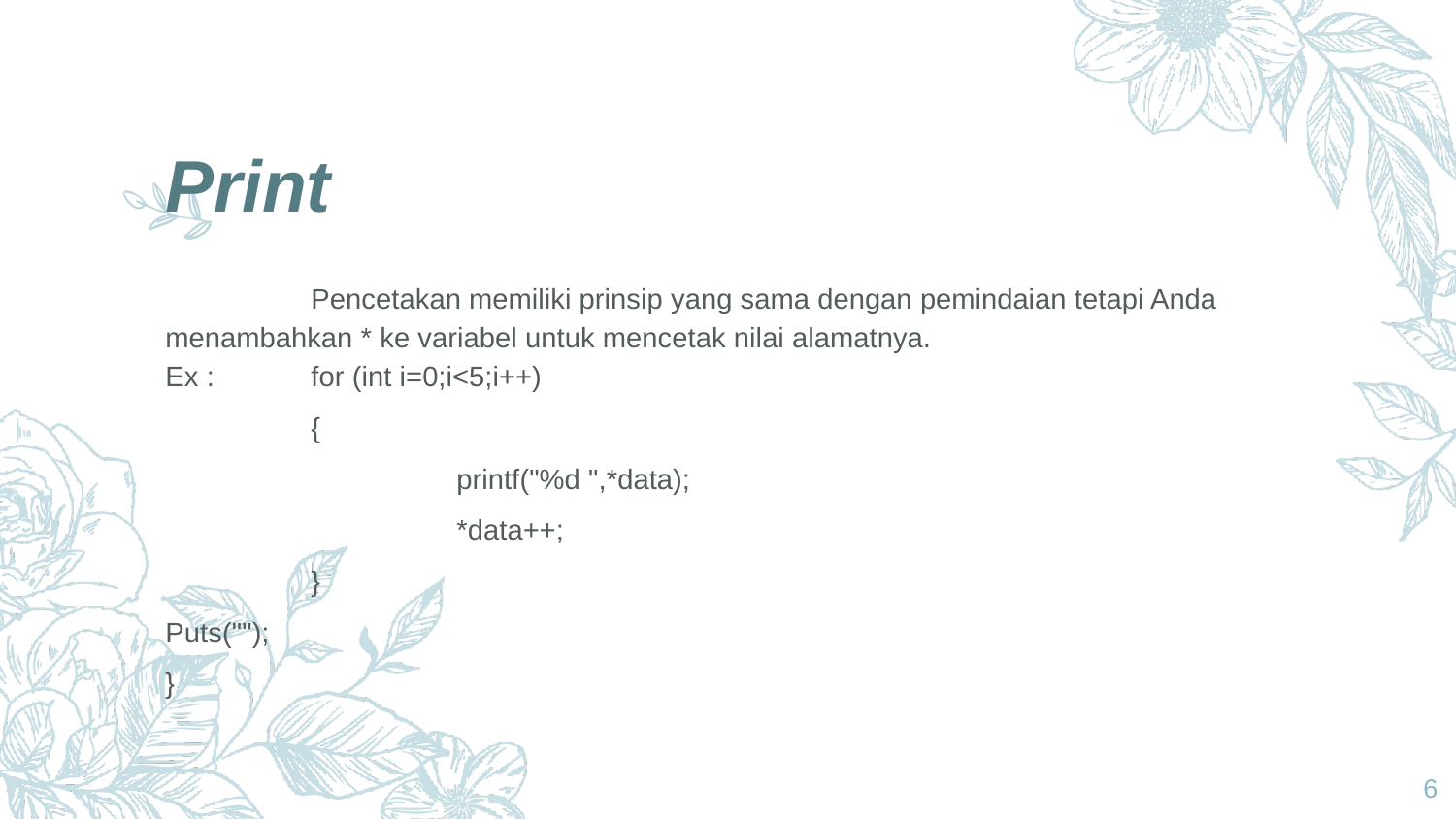

# Print
	Pencetakan memiliki prinsip yang sama dengan pemindaian tetapi Anda menambahkan * ke variabel untuk mencetak nilai alamatnya.
Ex : 	for (int i=0;i<5;i++)
	{
		printf("%d ",*data);
		*data++;
	}
Puts("");
}
6